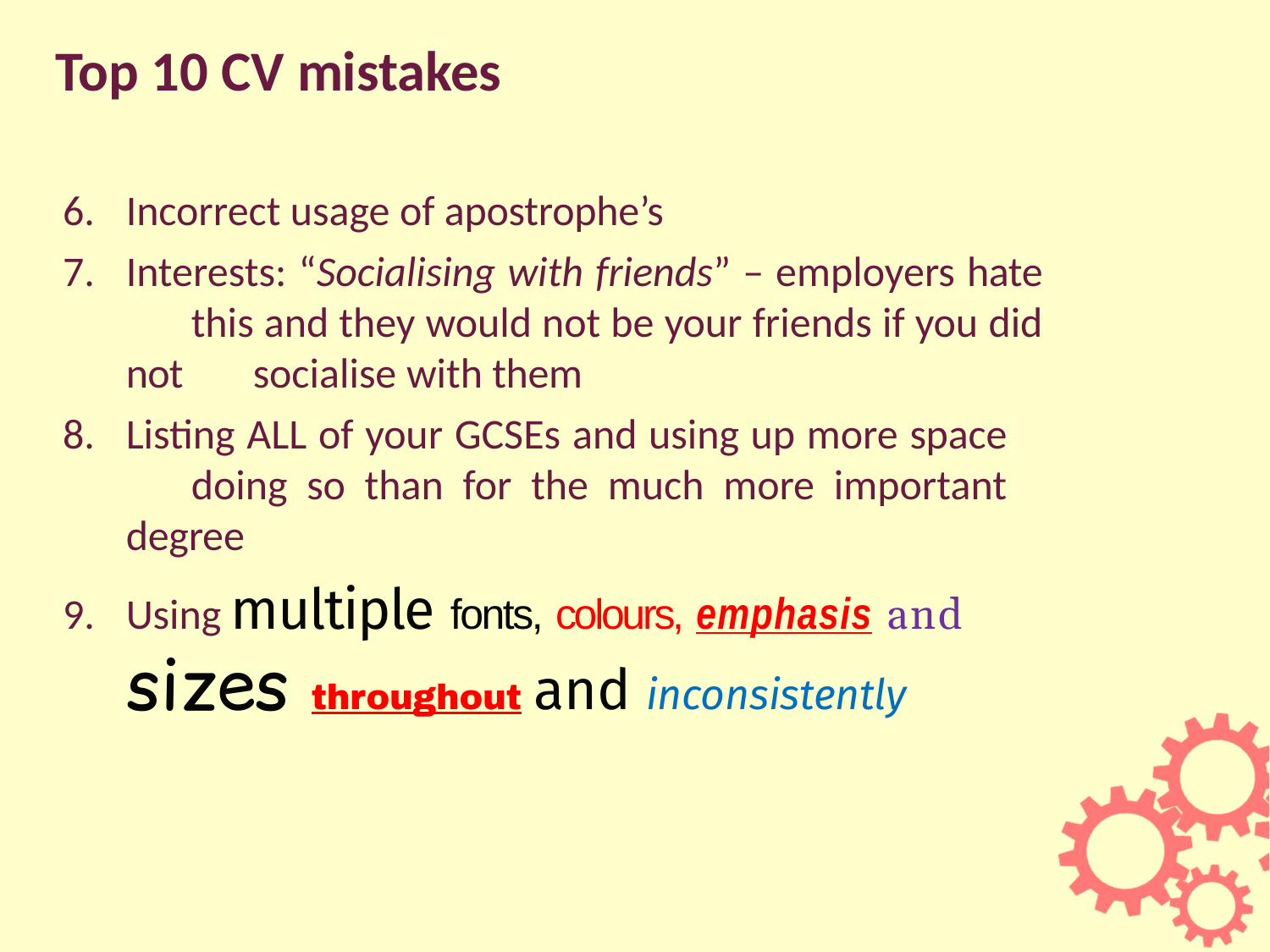

# Top 10 CV mistakes
Incorrect usage of apostrophe’s
Interests: “Socialising with friends” – employers hate 	this and they would not be your friends if you did not 	socialise with them
Listing ALL of your GCSEs and using up more space 	doing so than for the much more important degree
Using multiple fonts, colours, emphasis and
sizes throughout and inconsistently